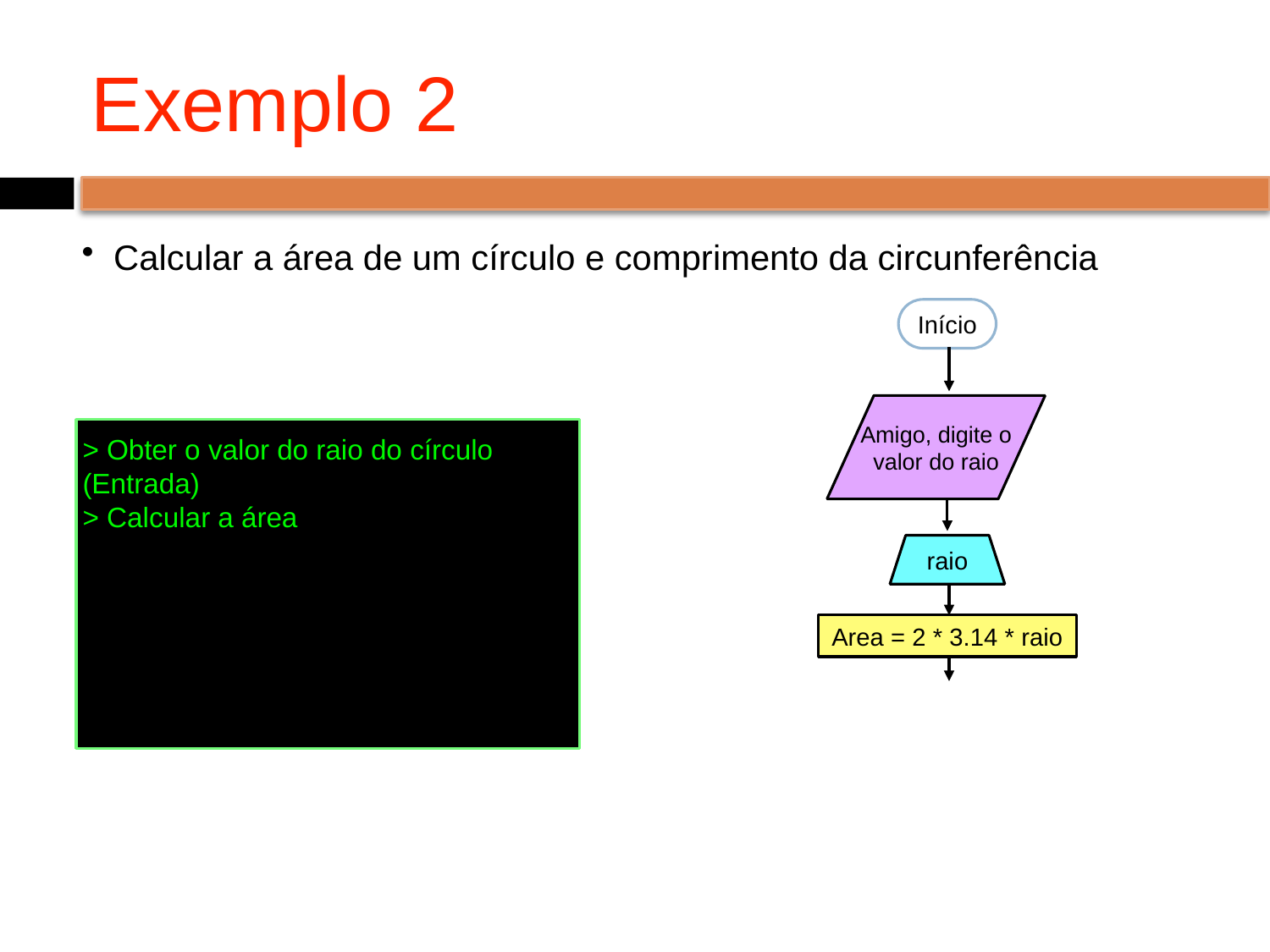

# Exemplo 2
Calcular a área de um círculo e comprimento da circunferência
Início

Amigo, digite o valor do raio
> Obter o valor do raio do círculo (Entrada)
> Calcular a área

raio

Area = 2 * 3.14 * raio

49